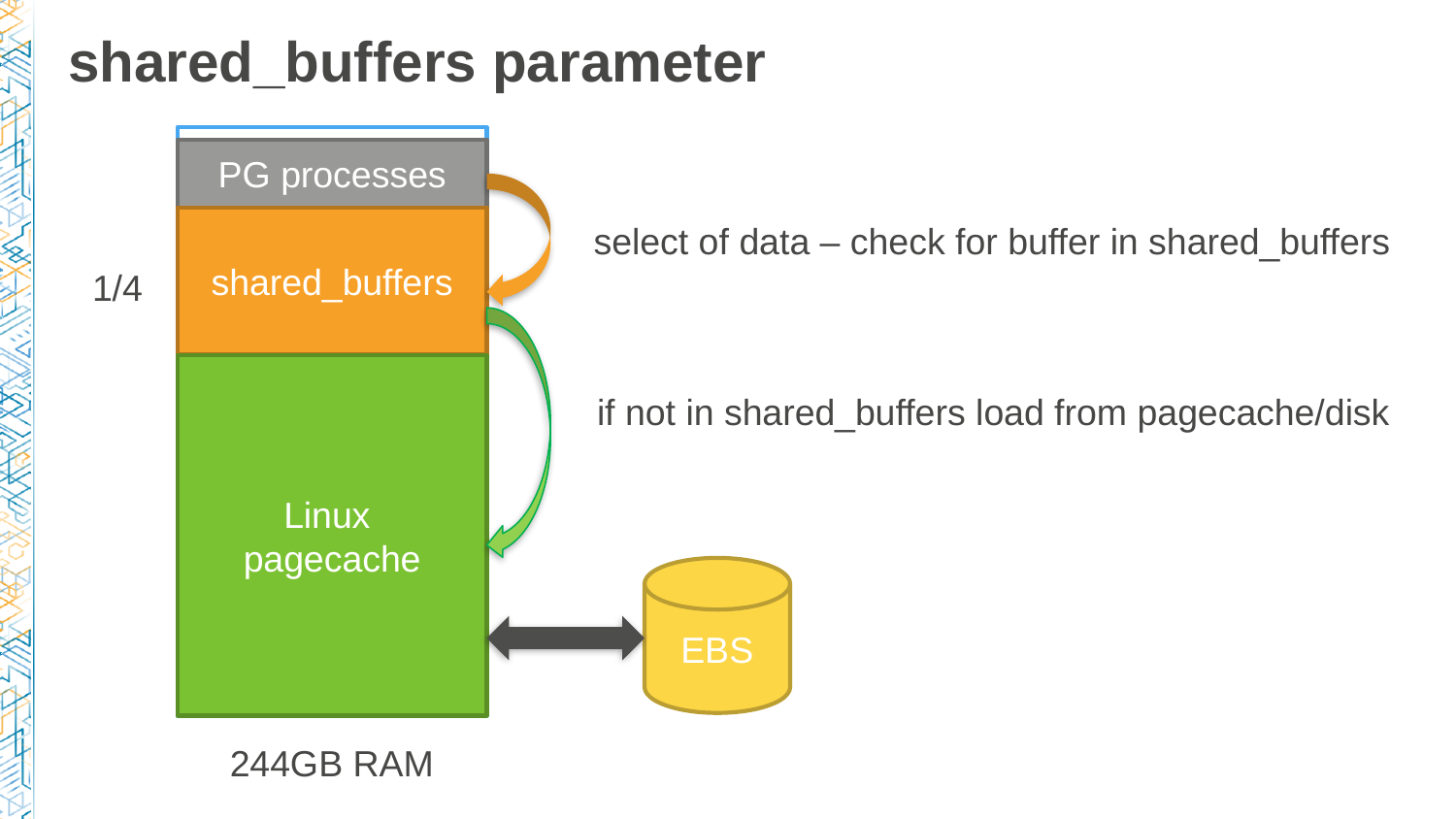

# shared_buffers parameter

PG processes

shared_buffers
select of data – check for buffer in shared_buffers
1/4

Linux
pagecache
if not in shared_buffers load from pagecache/disk
EBS

244GB RAM